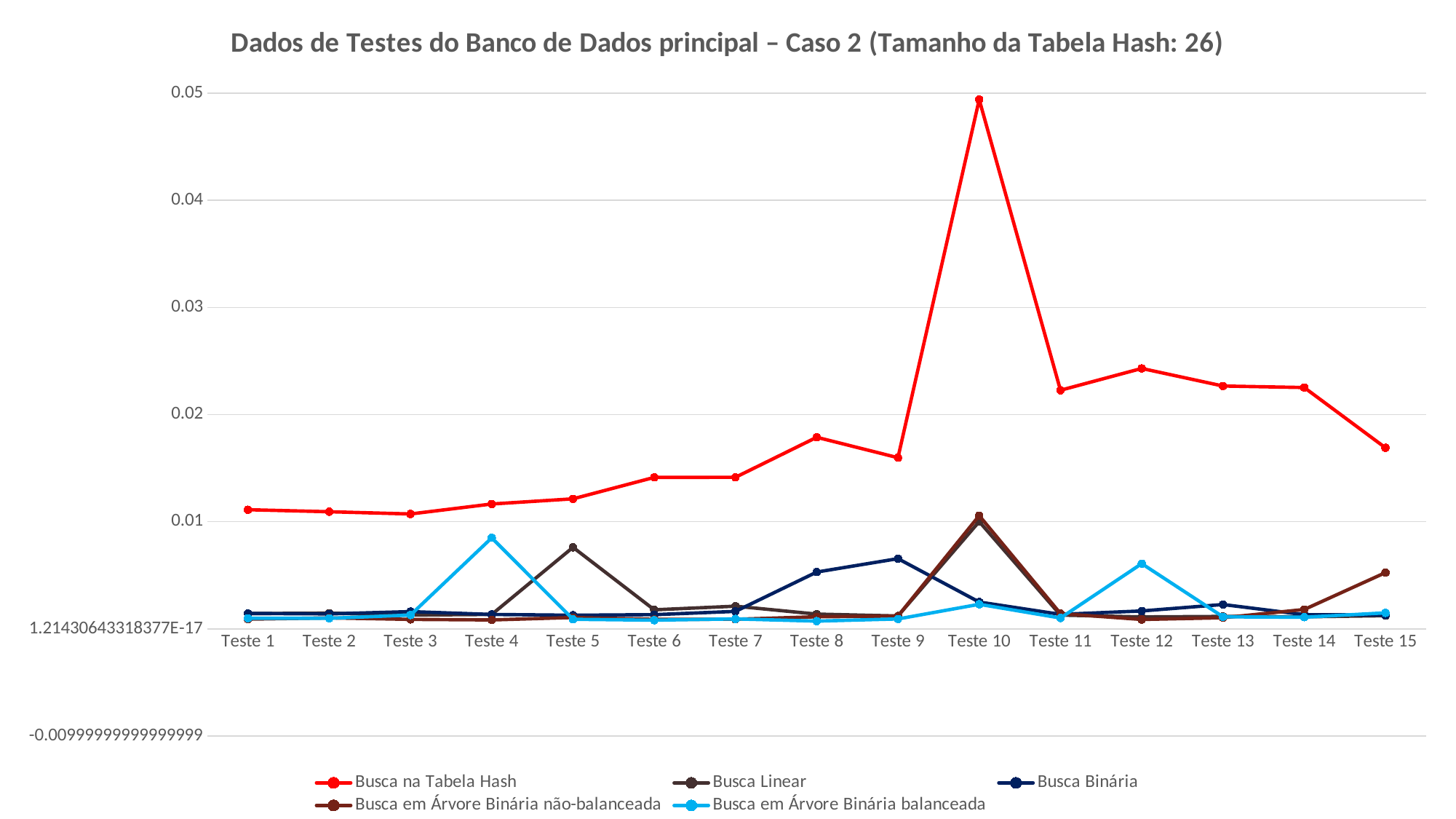

### Chart: Dados de Testes do Banco de Dados principal – Caso 2 (Tamanho da Tabela Hash: 26)

| Category | Busca na Tabela Hash | Busca Linear | Busca Binária | Busca em Árvore Binária não-balanceada | Busca em Árvore Binária balanceada |
|---|---|---|---|---|---|
| Teste 1 | 0.0111156 | 0.0014235 | 0.001435 | 0.0009029 | 0.0009892 |
| Teste 2 | 0.0109295 | 0.0014648 | 0.0013963 | 0.001022 | 0.0009846 |
| Teste 3 | 0.0107195 | 0.0012895 | 0.0016083 | 0.0008828 | 0.0012893 |
| Teste 4 | 0.0116491 | 0.0013443 | 0.0013431 | 0.0008323 | 0.008494 |
| Teste 5 | 0.0121338 | 0.0076065 | 0.0012731 | 0.001061 | 0.0008905 |
| Teste 6 | 0.0141343 | 0.0017761 | 0.0013258 | 0.0008863 | 0.0008088 |
| Teste 7 | 0.0141434 | 0.0021158 | 0.0016301 | 0.0008928 | 0.0009286 |
| Teste 8 | 0.0178772 | 0.001377 | 0.0053008 | 0.0011257 | 0.0007221 |
| Teste 9 | 0.0159716 | 0.0012006 | 0.0065515 | 0.0011945 | 0.000923 |
| Teste 10 | 0.0493947 | 0.0100094 | 0.0024997 | 0.0105644 | 0.0022914 |
| Teste 11 | 0.0222709 | 0.0012836 | 0.0013537 | 0.0014254 | 0.00101 |
| Teste 12 | 0.0243041 | 0.0011103 | 0.0016694 | 0.0008729 | 0.0060849 |
| Teste 13 | 0.0226645 | 0.0011605 | 0.0022699 | 0.0010347 | 0.001124 |
| Teste 14 | 0.022522 | 0.0011225 | 0.001325 | 0.0018048 | 0.0010842 |
| Teste 15 | 0.0168963 | 0.0012268 | 0.001286 | 0.0052467 | 0.0014931 |